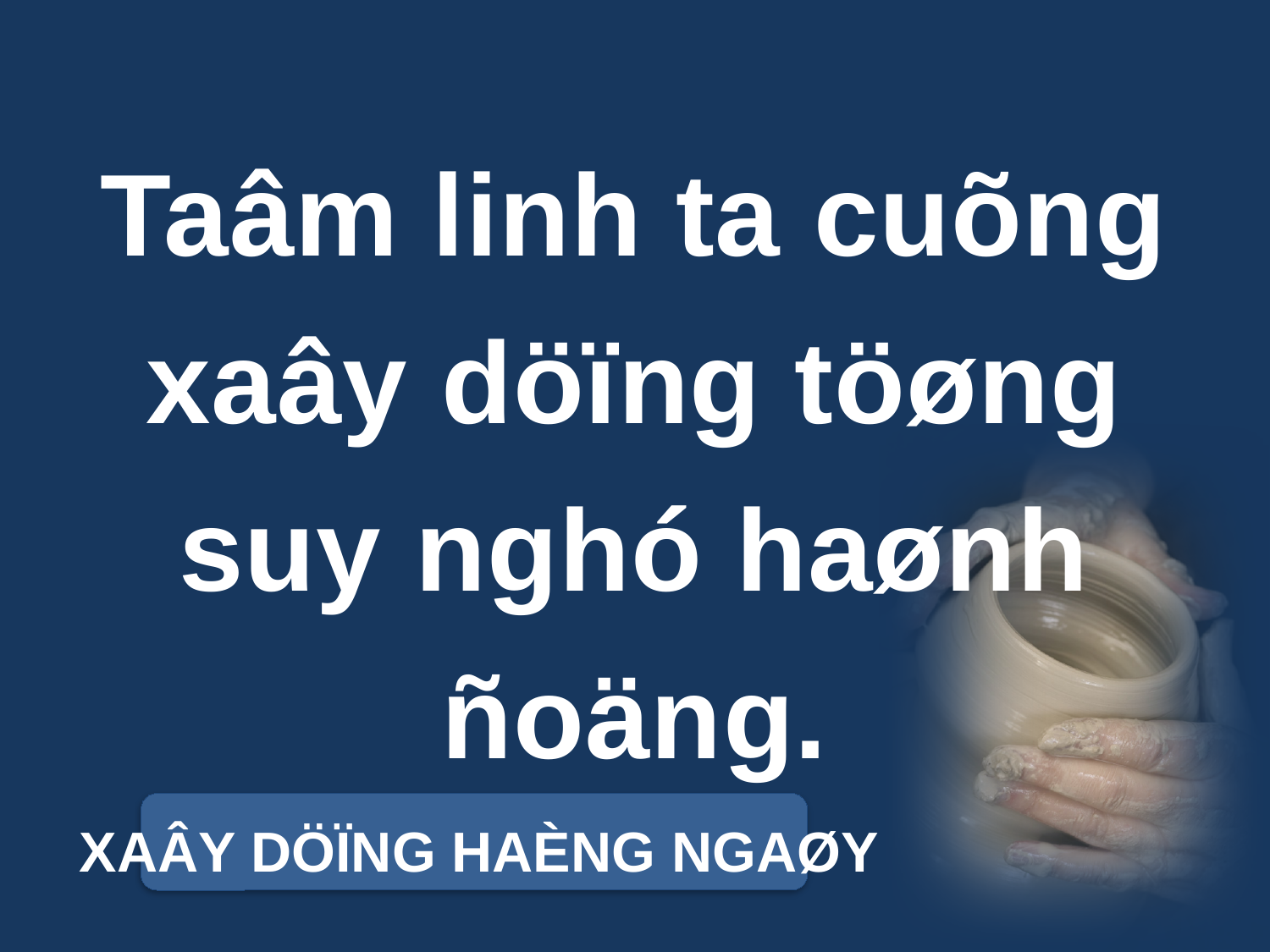

Taâm linh ta cuõng xaây döïng töøng suy nghó haønh ñoäng.

XAÂY DÖÏNG HAÈNG NGAØY